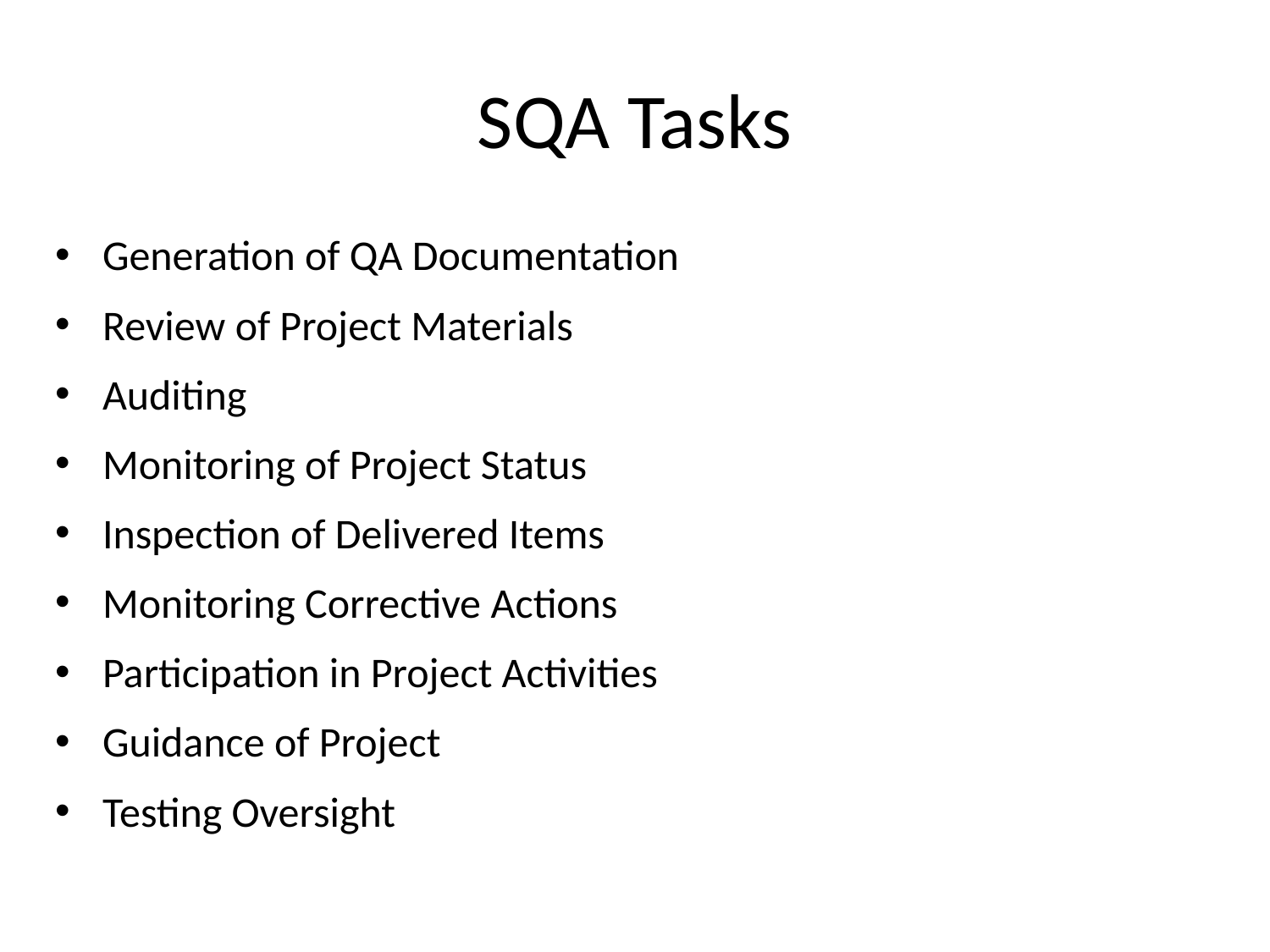

SQA Tasks
Generation of QA Documentation
Review of Project Materials
Auditing
Monitoring of Project Status
Inspection of Delivered Items
Monitoring Corrective Actions
Participation in Project Activities
Guidance of Project
Testing Oversight